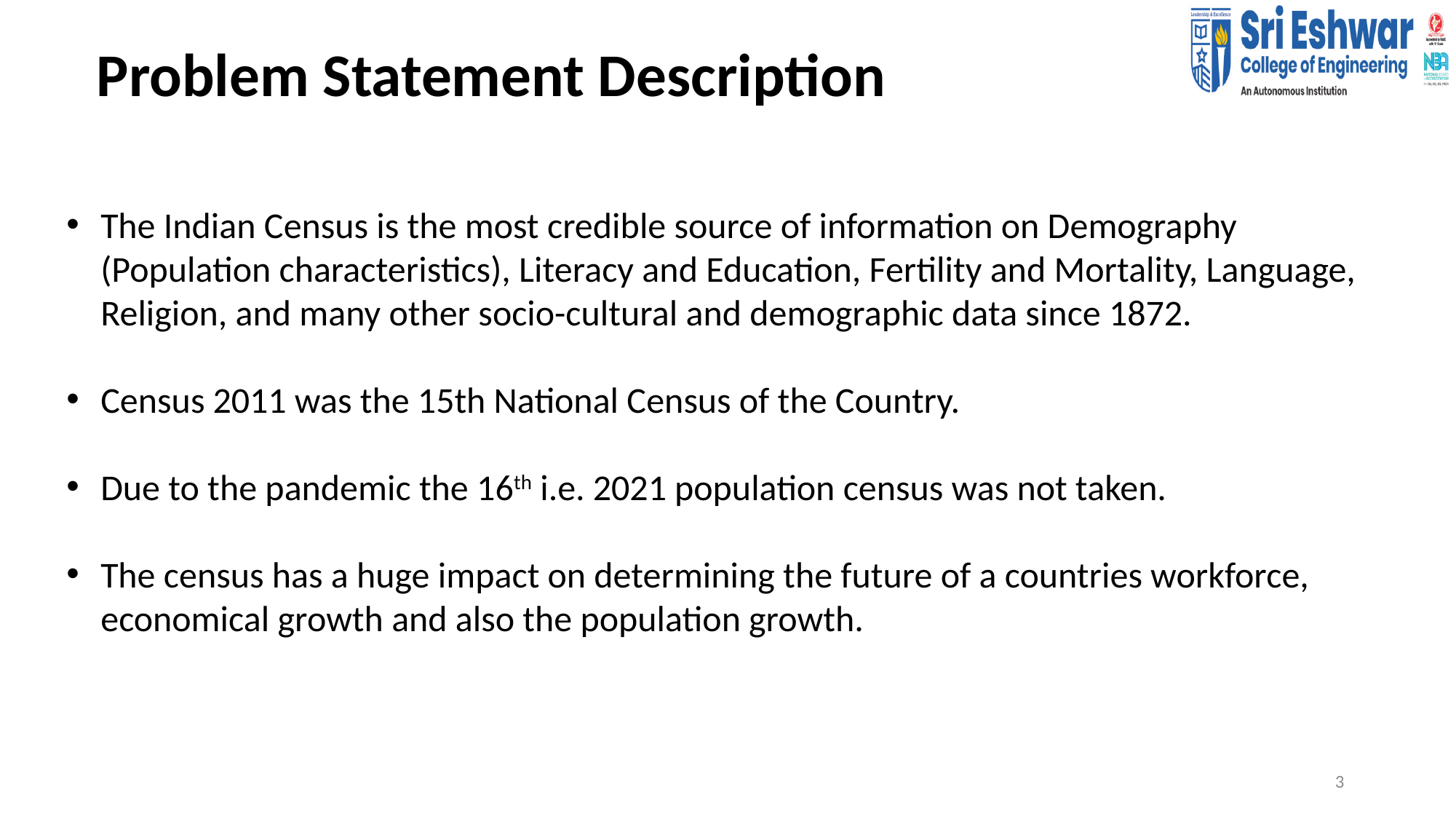

Problem Statement Description
The Indian Census is the most credible source of information on Demography (Population characteristics), Literacy and Education, Fertility and Mortality, Language, Religion, and many other socio-cultural and demographic data since 1872.

Census 2011 was the 15th National Census of the Country.

Due to the pandemic the 16th i.e. 2021 population census was not taken.

The census has a huge impact on determining the future of a countries workforce, economical growth and also the population growth.

3